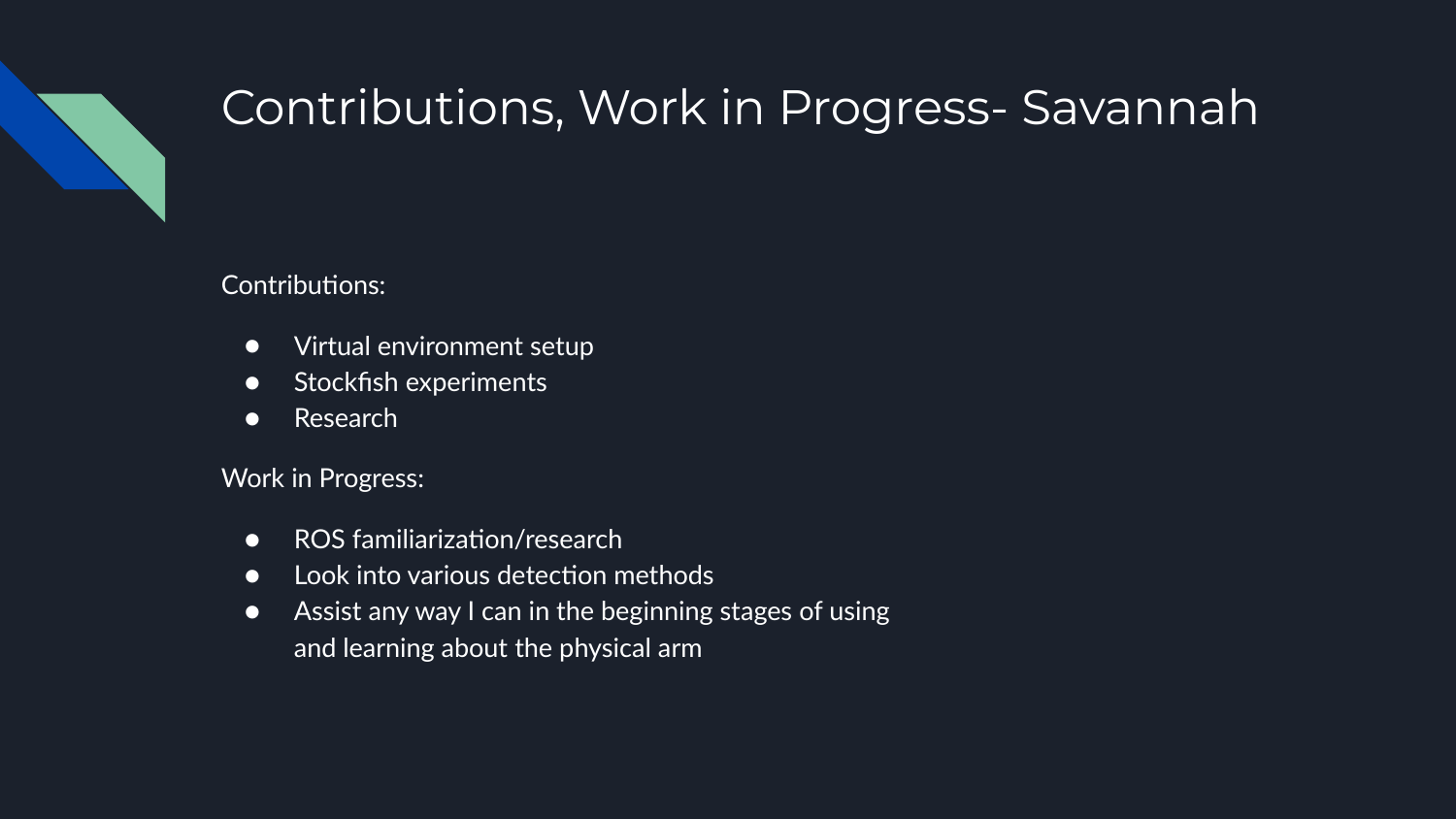

# Contributions, Work in Progress- Savannah
Contributions:
Virtual environment setup
Stockfish experiments
Research
Work in Progress:
ROS familiarization/research
Look into various detection methods
Assist any way I can in the beginning stages of using
and learning about the physical arm